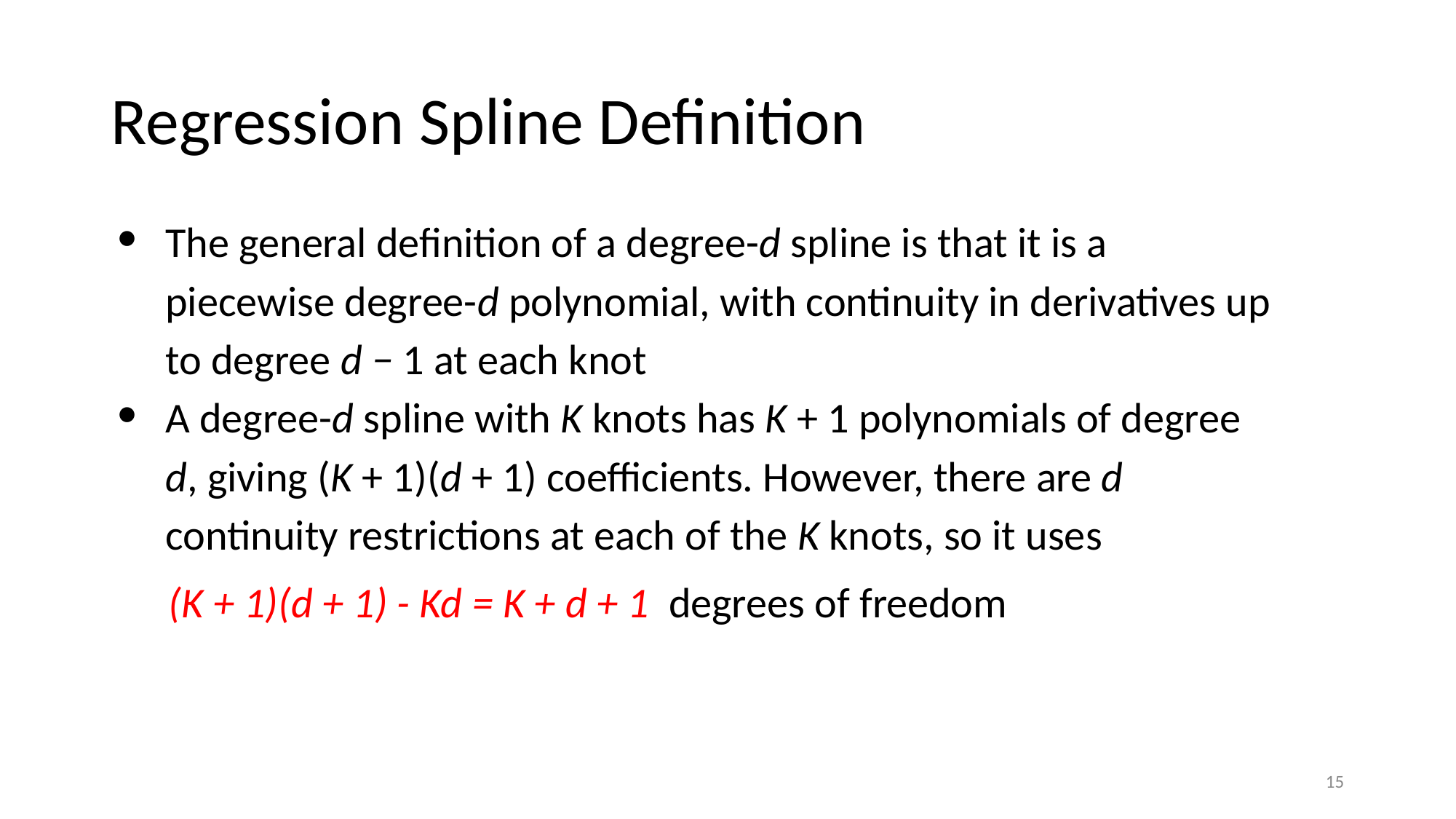

# Regression Spline Definition
The general definition of a degree-d spline is that it is a piecewise degree-d polynomial, with continuity in derivatives up to degree d − 1 at each knot
A degree-d spline with K knots has K + 1 polynomials of degree d, giving (K + 1)(d + 1) coefficients. However, there are d continuity restrictions at each of the K knots, so it uses
      (K + 1)(d + 1) - Kd = K + d + 1  degrees of freedom
15